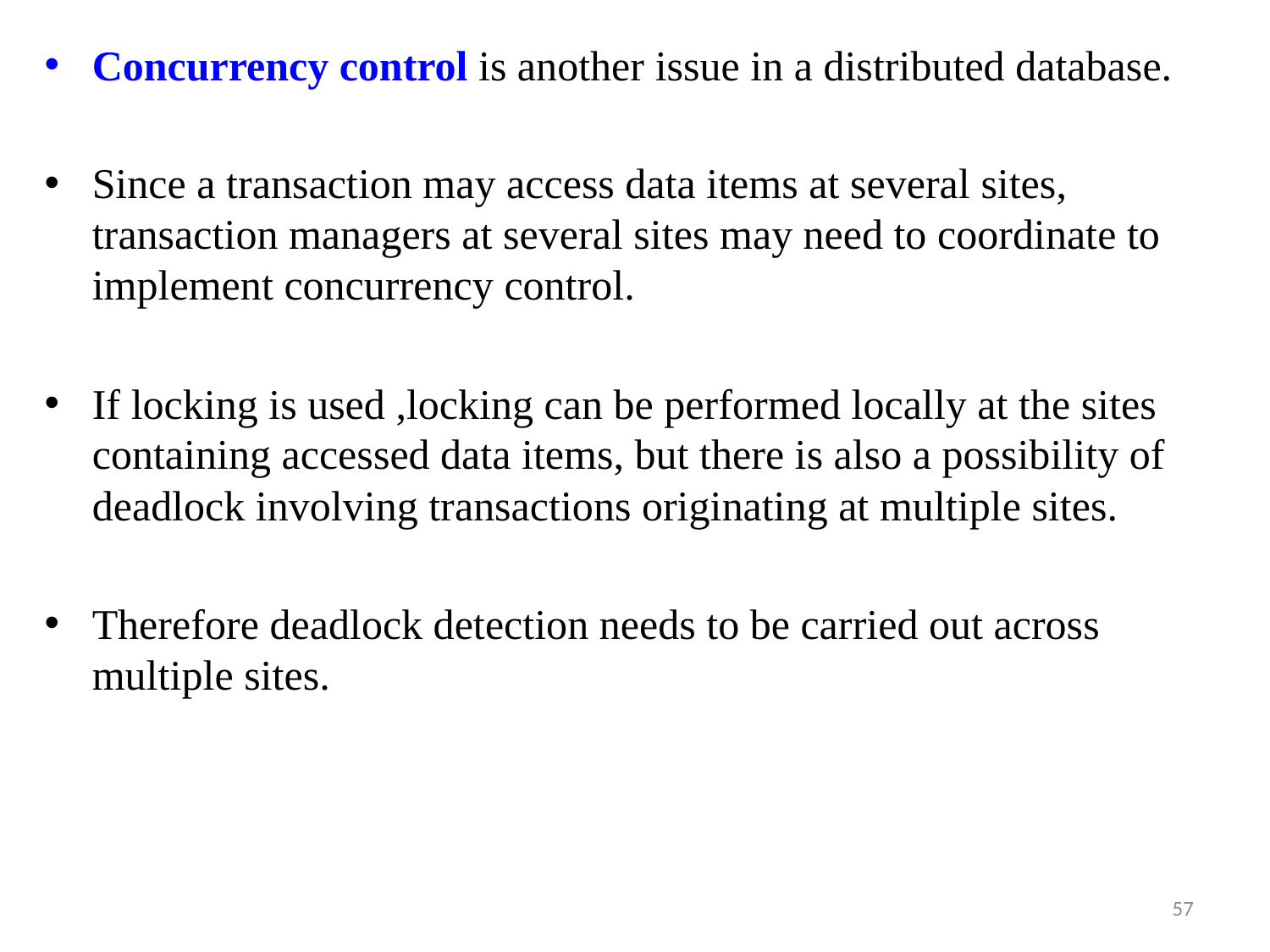

Concurrency control is another issue in a distributed database.

Since a transaction may access data items at several sites, transaction managers at several sites may need to coordinate to implement concurrency control.

If locking is used ,locking can be performed locally at the sites containing accessed data items, but there is also a possibility of deadlock involving transactions originating at multiple sites.

Therefore deadlock detection needs to be carried out across multiple sites.
57